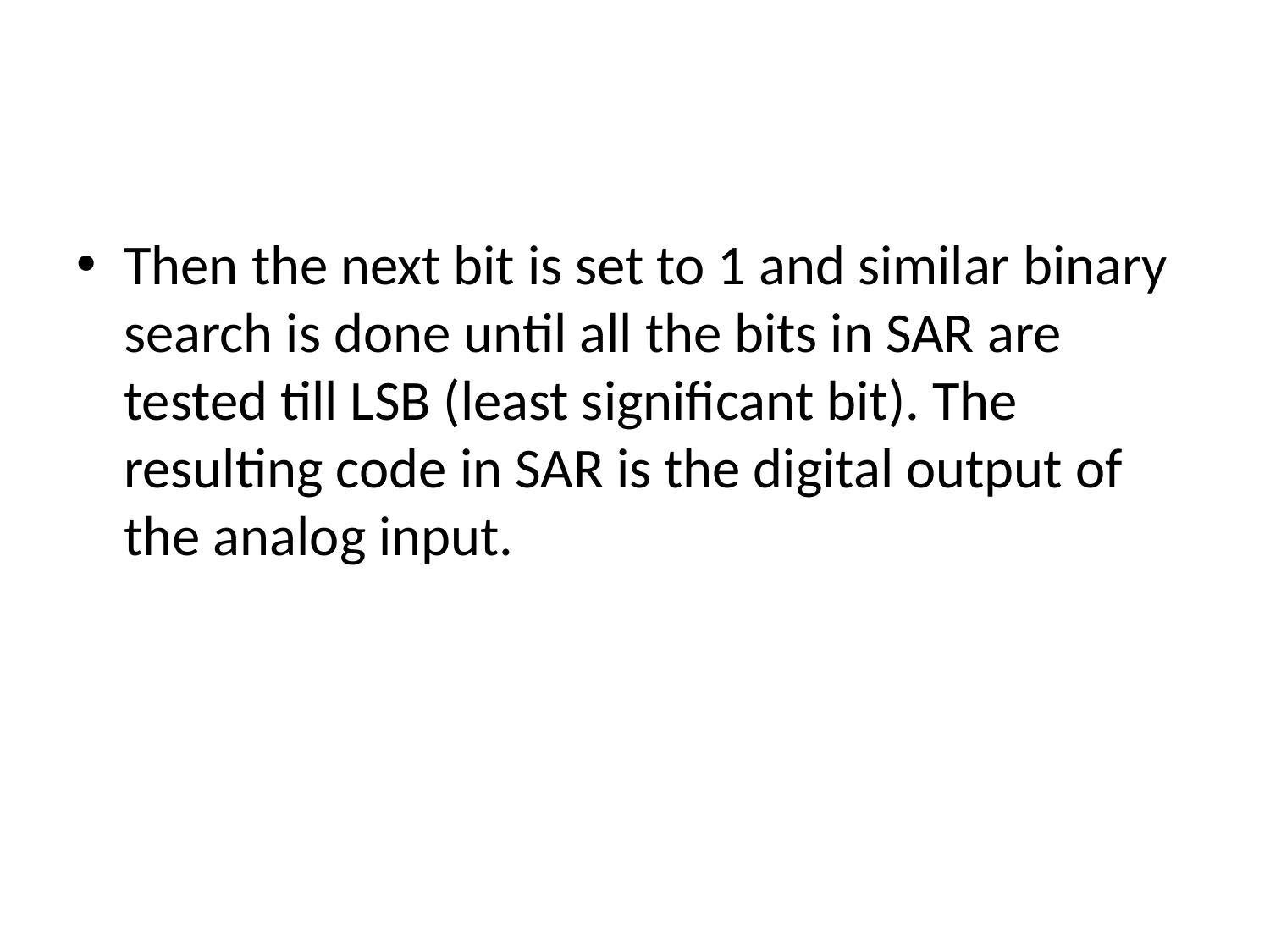

#
Then the next bit is set to 1 and similar binary search is done until all the bits in SAR are tested till LSB (least significant bit). The resulting code in SAR is the digital output of the analog input.